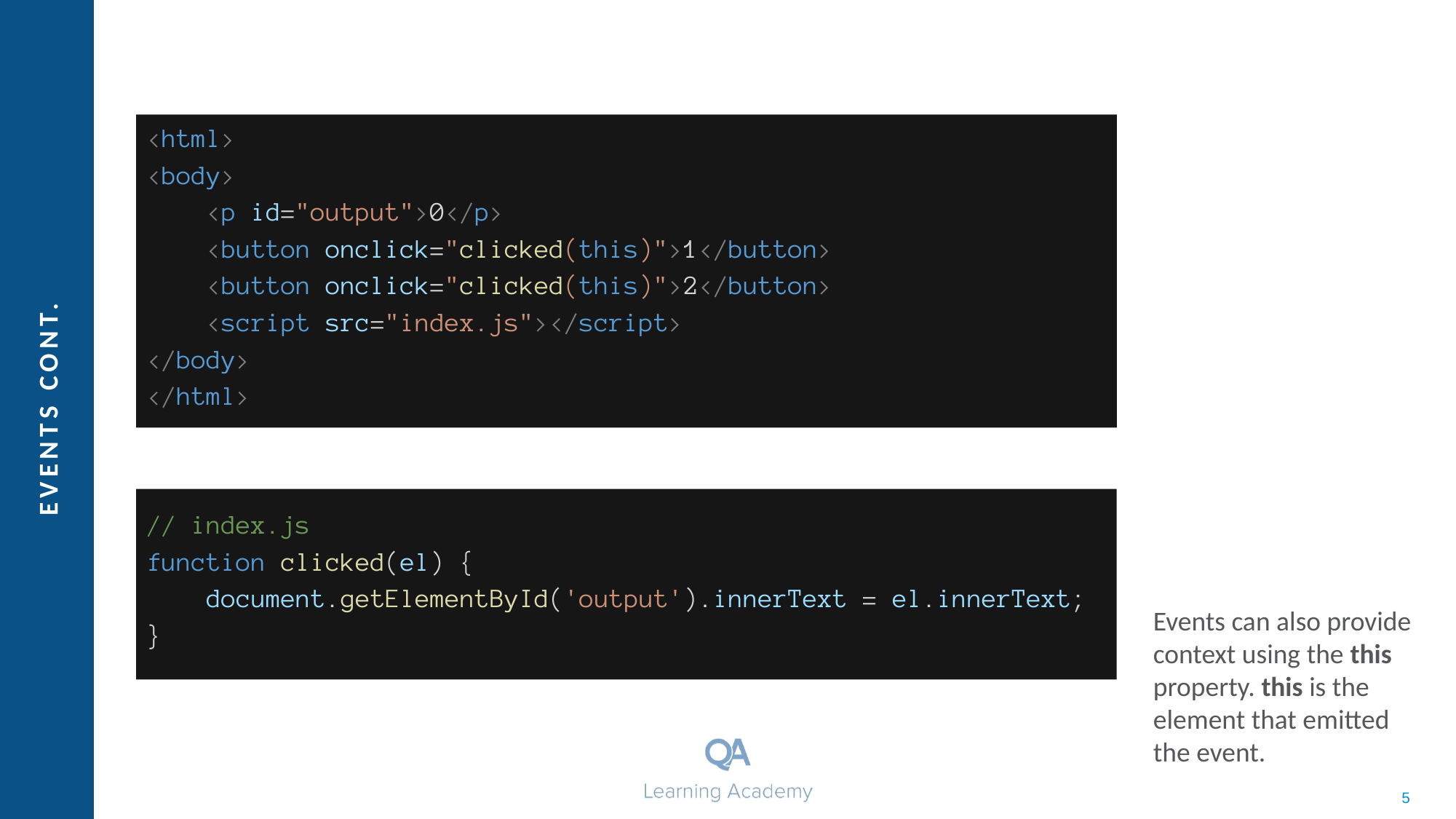

<html>
<body>
    <p id="output">0</p>
    <button onclick="clicked(this)">1</button>
    <button onclick="clicked(this)">2</button>
    <script src="index.js"></script>
</body>
</html>
Events can also provide context using the this property. this is the element that emitted the event.
# Events Cont.
// index.js
function clicked(el) {
    document.getElementById('output').innerText = el.innerText;
}